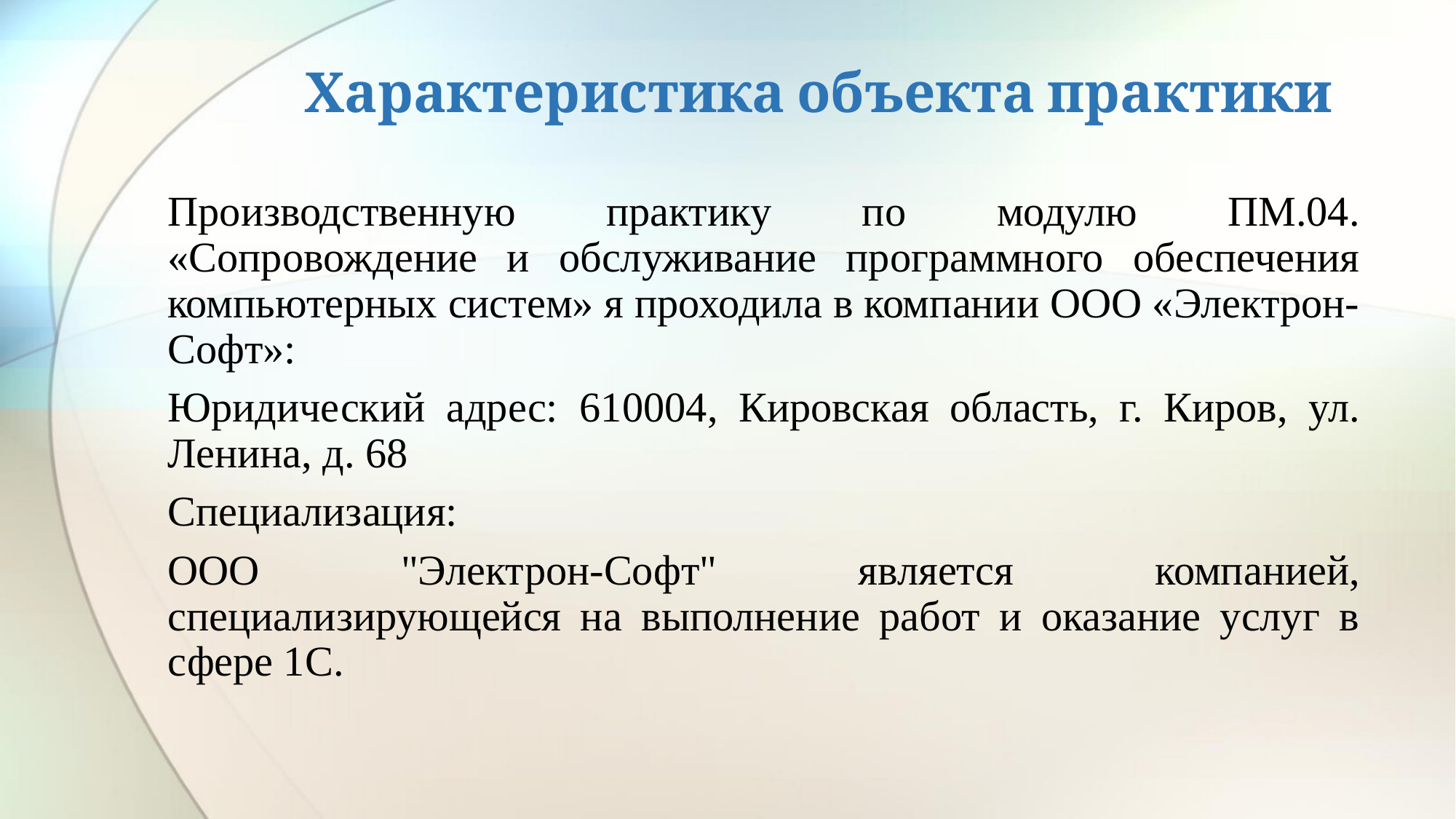

# Характеристика объекта практики
Производственную практику по модулю ПМ.04. «Сопровождение и обслуживание программного обеспечения компьютерных систем» я проходила в компании ООО «Электрон-Софт»:
Юридический адрес: 610004, Кировская область, г. Киров, ул. Ленина, д. 68
Специализация:
ООО "Электрон-Софт" является компанией, специализирующейся на выполнение работ и оказание услуг в сфере 1С.